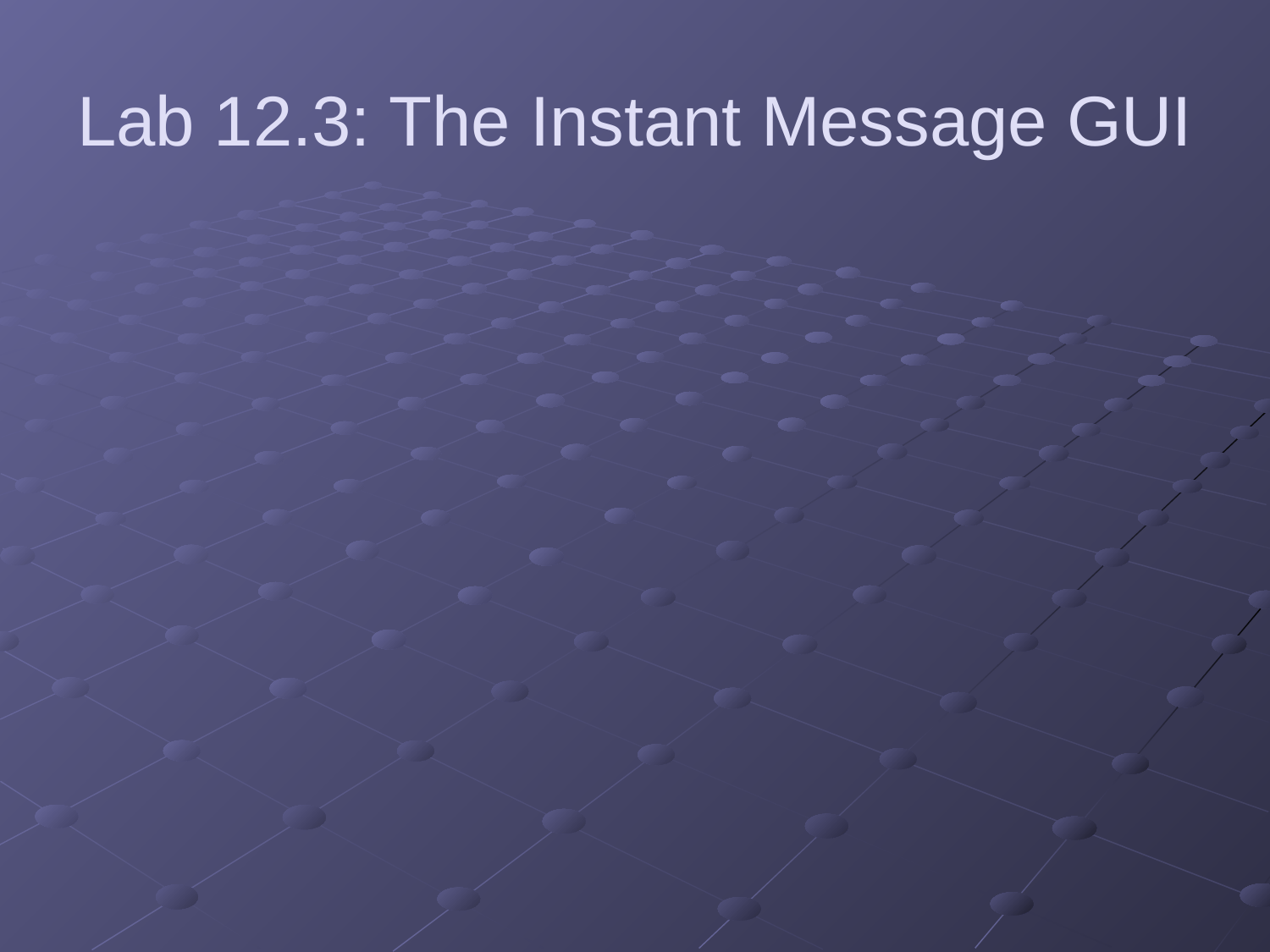

# Lab 12.3: The Instant Message GUI